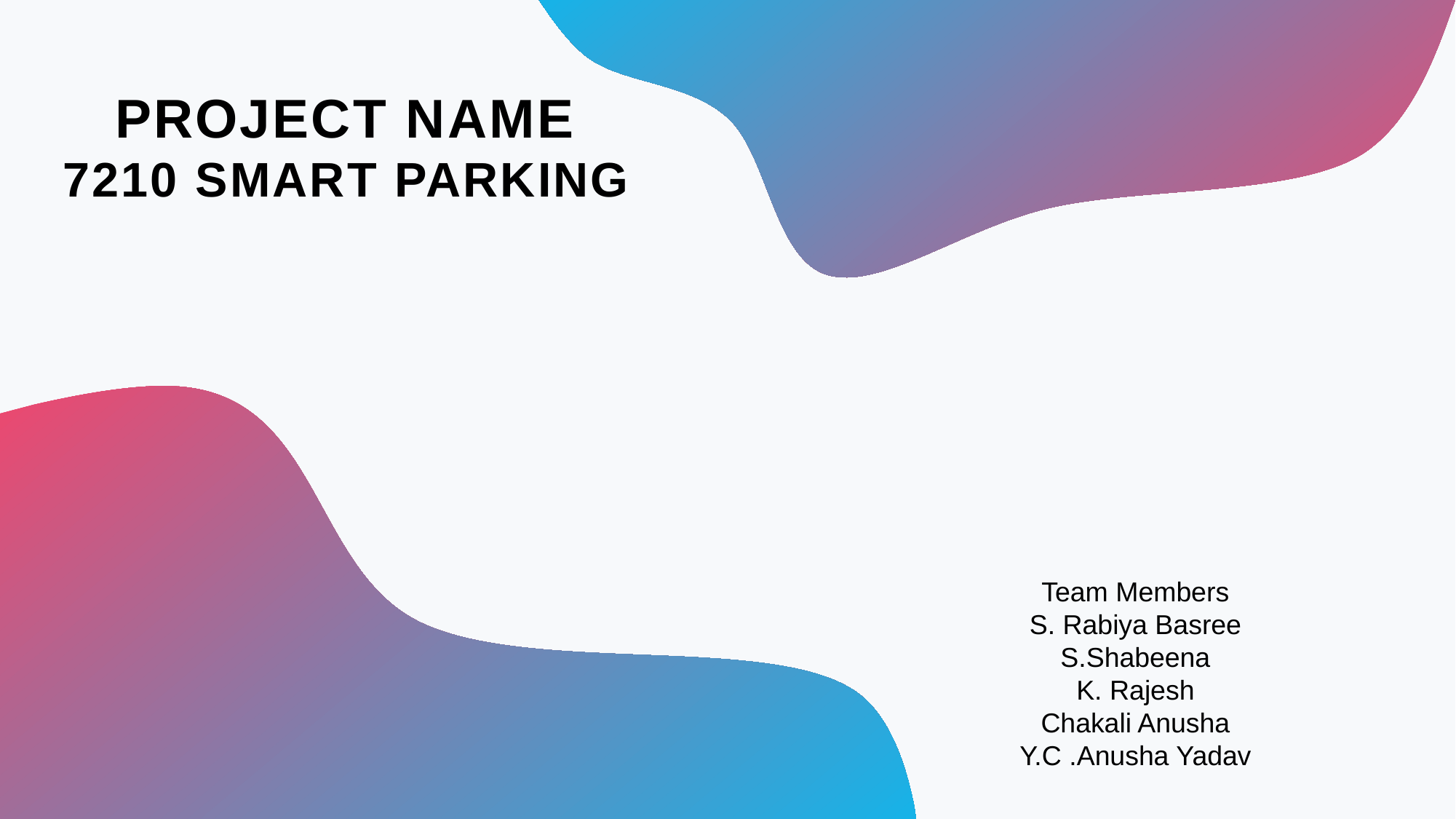

# PROJECT NAME 7210 SMART PARKING
Team Members
S. Rabiya Basree
S.Shabeena
K. Rajesh
Chakali Anusha
Y.C .Anusha Yadav